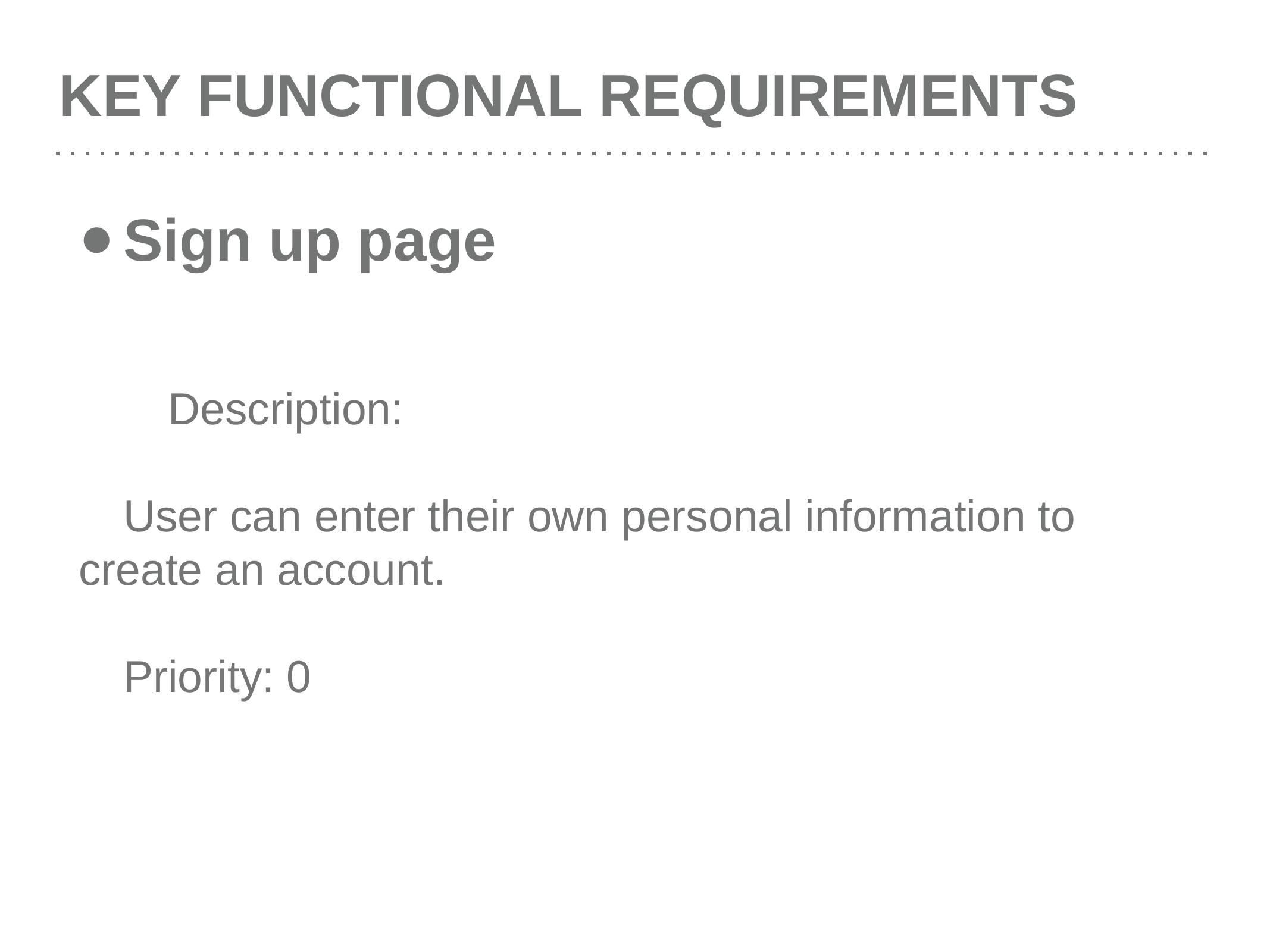

# KEY FUNCTIONAL REQUIREMENTS
Sign up page

	Description:

User can enter their own personal information to create an account.

Priority: 0